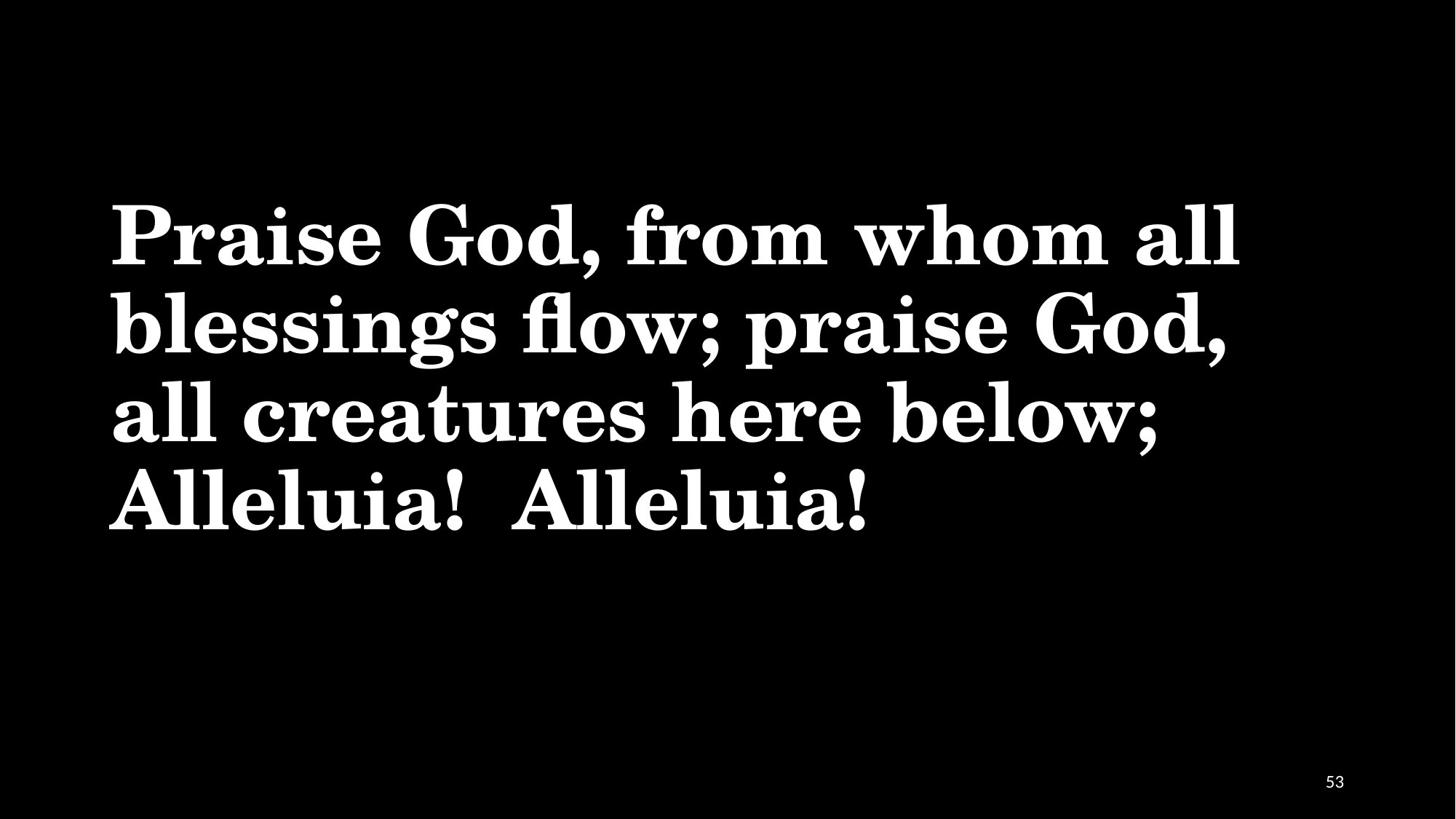

# Praise God, from whom all blessings flow; praise God, all creatures here below; Alleluia!  Alleluia!
53